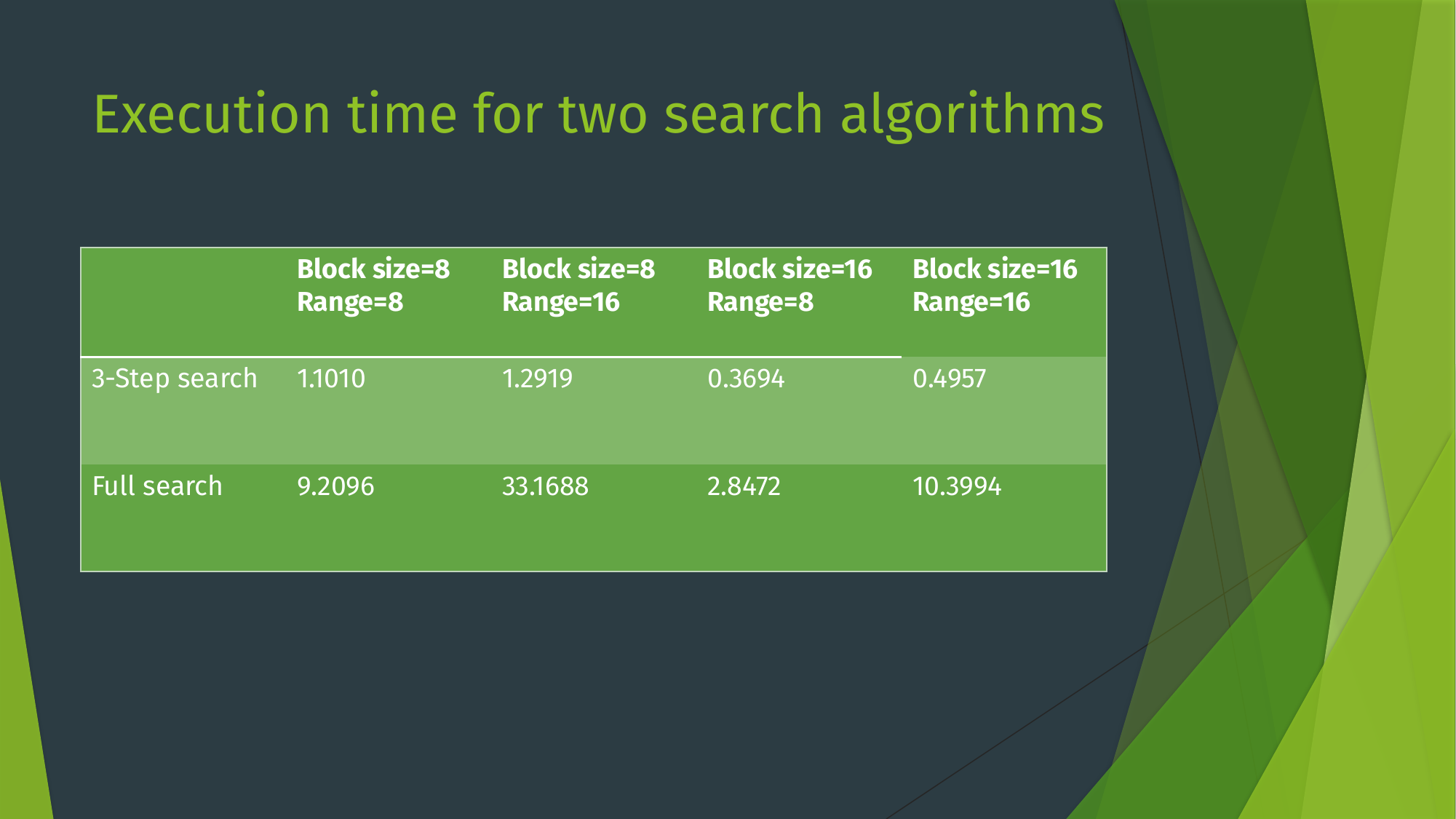

# Execution time for two search algorithms
|  | Block size=8 Range=8 | Block size=8 Range=16 | Block size=16 Range=8 | Block size=16 Range=16 |
| --- | --- | --- | --- | --- |
| 3-Step search | 1.1010 | 1.2919 | 0.3694 | 0.4957 |
| Full search | 9.2096 | 33.1688 | 2.8472 | 10.3994 |